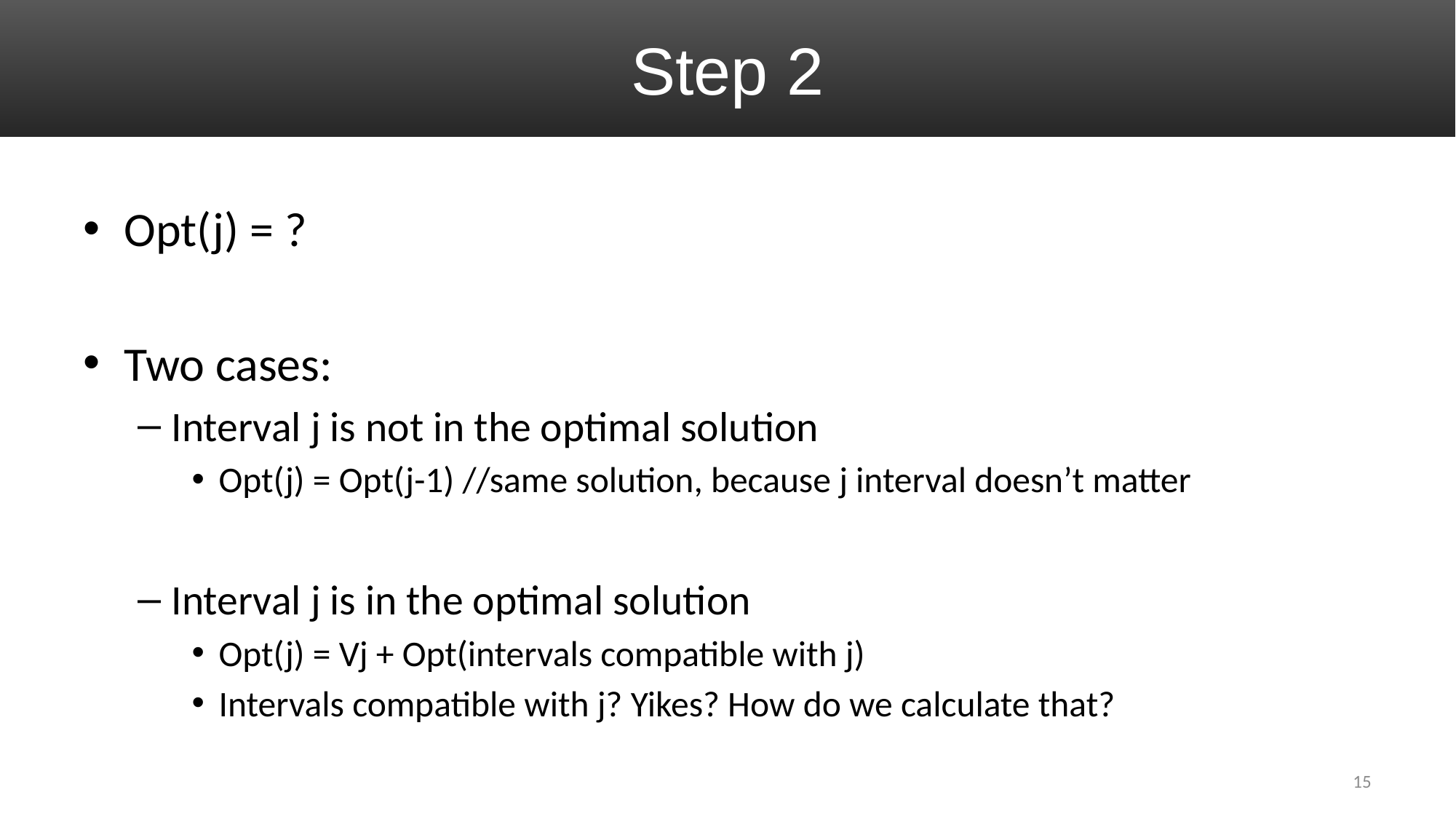

# Step 2
Opt(j) = ?

Two cases:
Interval j is not in the optimal solution
Opt(j) = Opt(j-1) //same solution, because j interval doesn’t matter

Interval j is in the optimal solution
Opt(j) = Vj + Opt(intervals compatible with j)
Intervals compatible with j? Yikes? How do we calculate that?
15